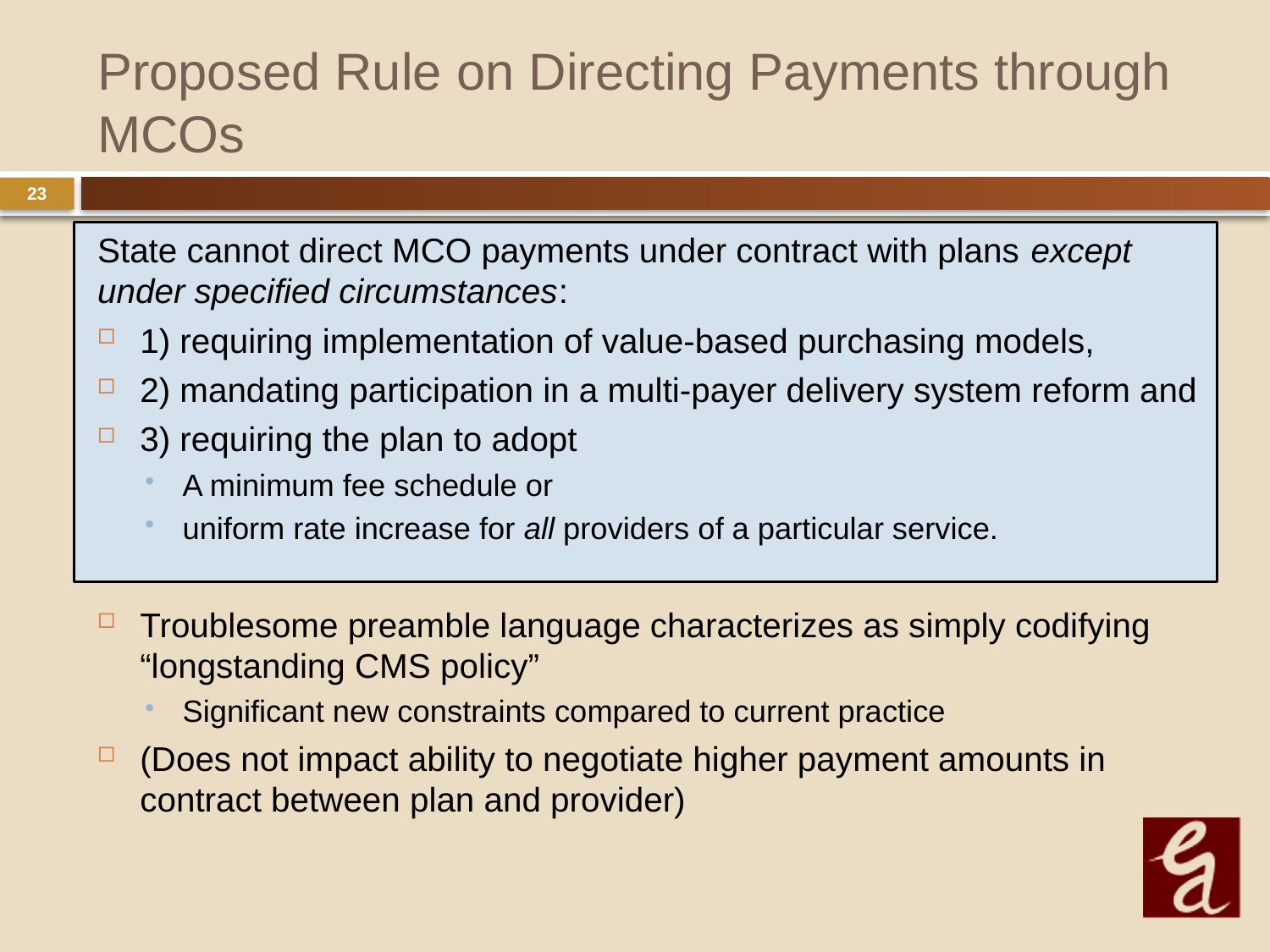

# Proposed Rule on Directing Payments through MCOs
23

State cannot direct MCO payments under contract with plans except under specified circumstances:
1) requiring implementation of value-based purchasing models,
2) mandating participation in a multi-payer delivery system reform and
3) requiring the plan to adopt
A minimum fee schedule or
uniform rate increase for all providers of a particular service.

Troublesome preamble language characterizes as simply codifying “longstanding CMS policy”
Significant new constraints compared to current practice
(Does not impact ability to negotiate higher payment amounts in contract between plan and provider)